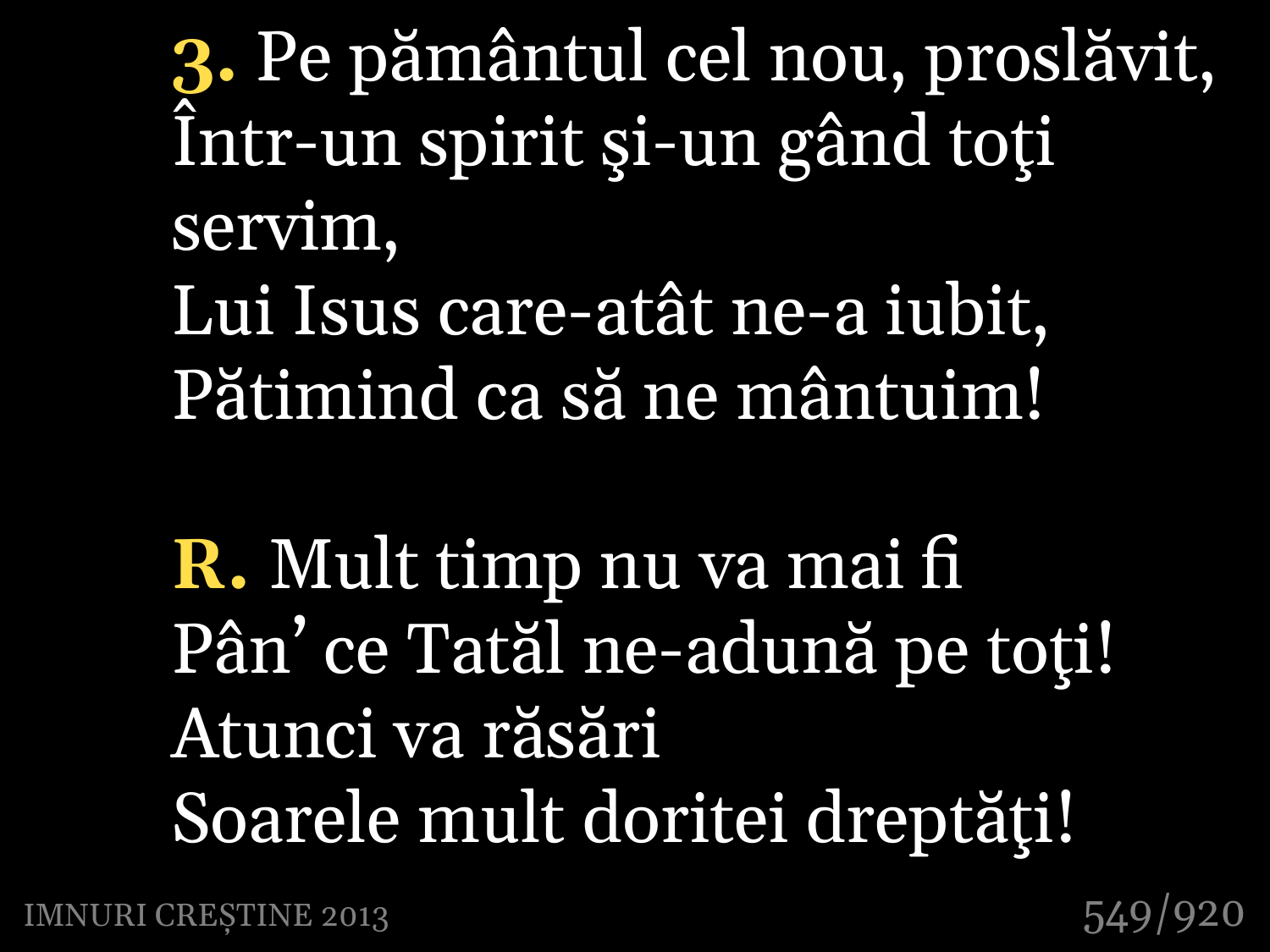

3. Pe pământul cel nou, proslăvit,
Într-un spirit şi-un gând toţi servim,
Lui Isus care-atât ne-a iubit,
Pătimind ca să ne mântuim!

R. Mult timp nu va mai fi
Pân’ ce Tatăl ne-adună pe toţi!
Atunci va răsări
Soarele mult doritei dreptăţi!
549/920
IMNURI CREȘTINE 2013